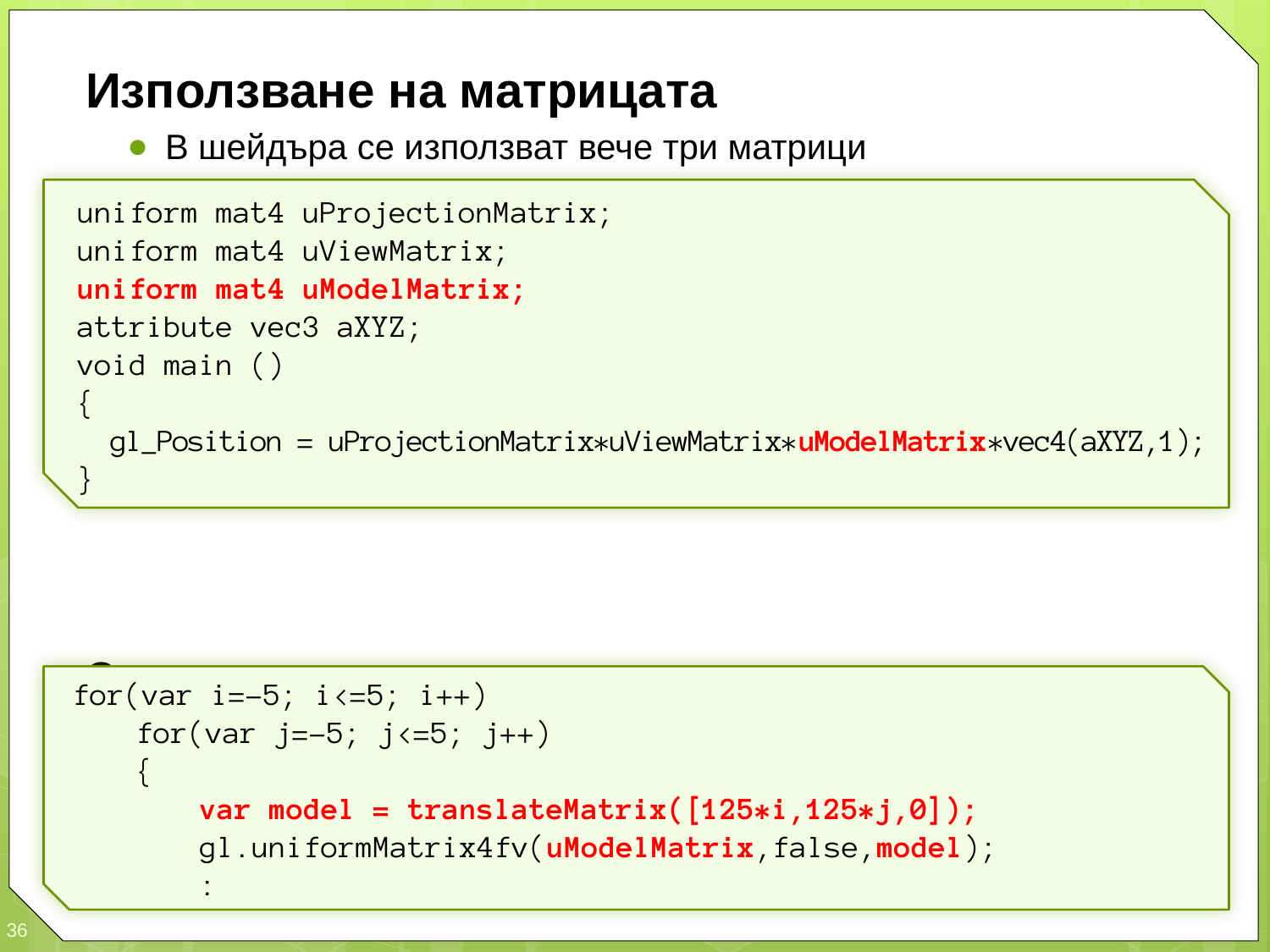

Използване на матрицата
В шейдъра се използват вече три матрици

Задача
Квадратна матрица от 11х11 куба
uniform mat4 uProjectionMatrix;
uniform mat4 uViewMatrix;
uniform mat4 uModelMatrix;
attribute vec3 aXYZ;
void main ()
{
  gl_Position = uProjectionMatrix*uViewMatrix*uModelMatrix*vec4(aXYZ,1);
}
for(var i=-5; i<=5; i++)
	for(var j=-5; j<=5; j++)
	{
		var model = translateMatrix([125*i,125*j,0]);
		gl.uniformMatrix4fv(uModelMatrix,false,model);
		: